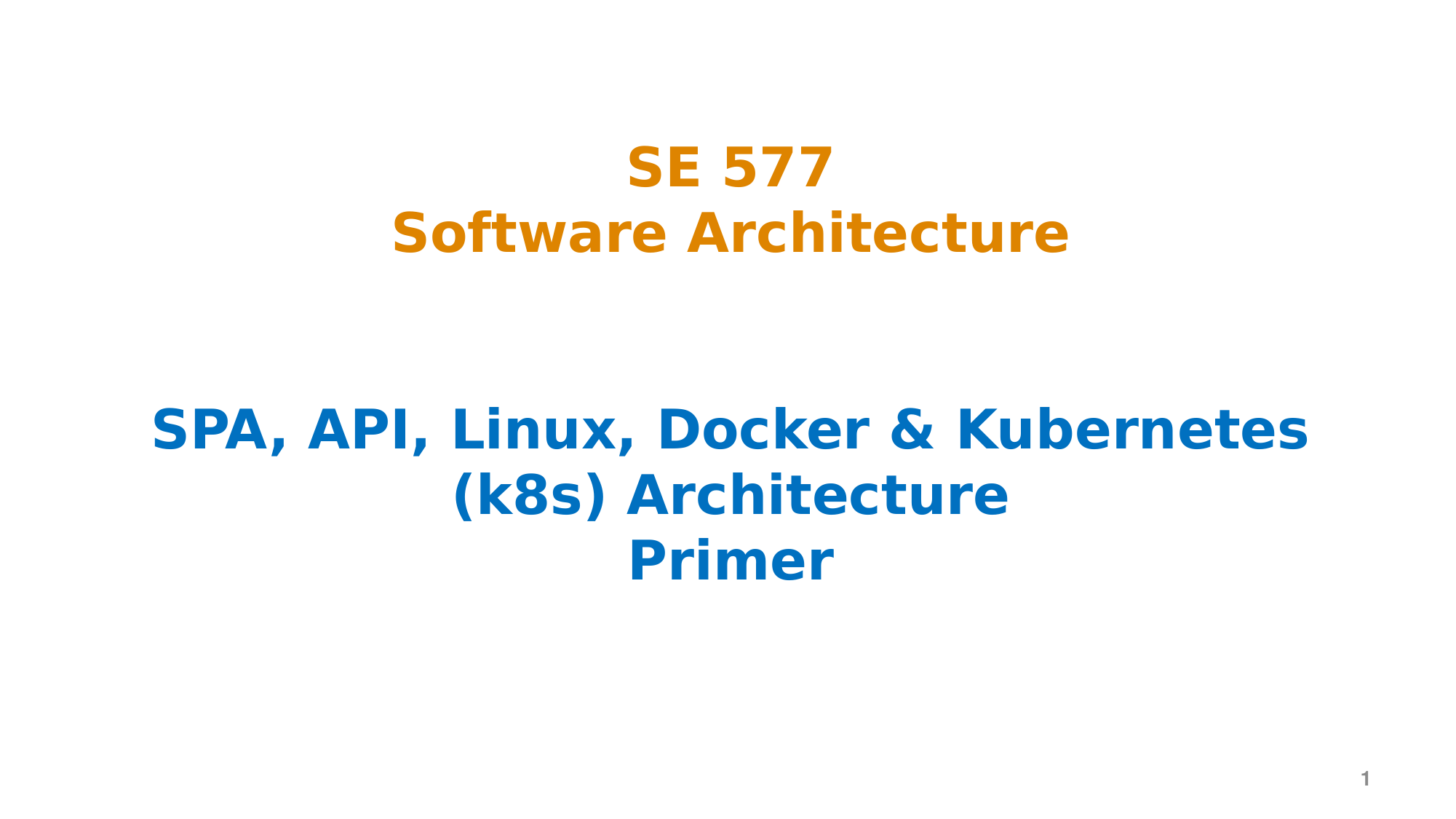

# SE 577 Software Architecture SPA, API, Linux, Docker & Kubernetes (k8s) Architecture Primer
1